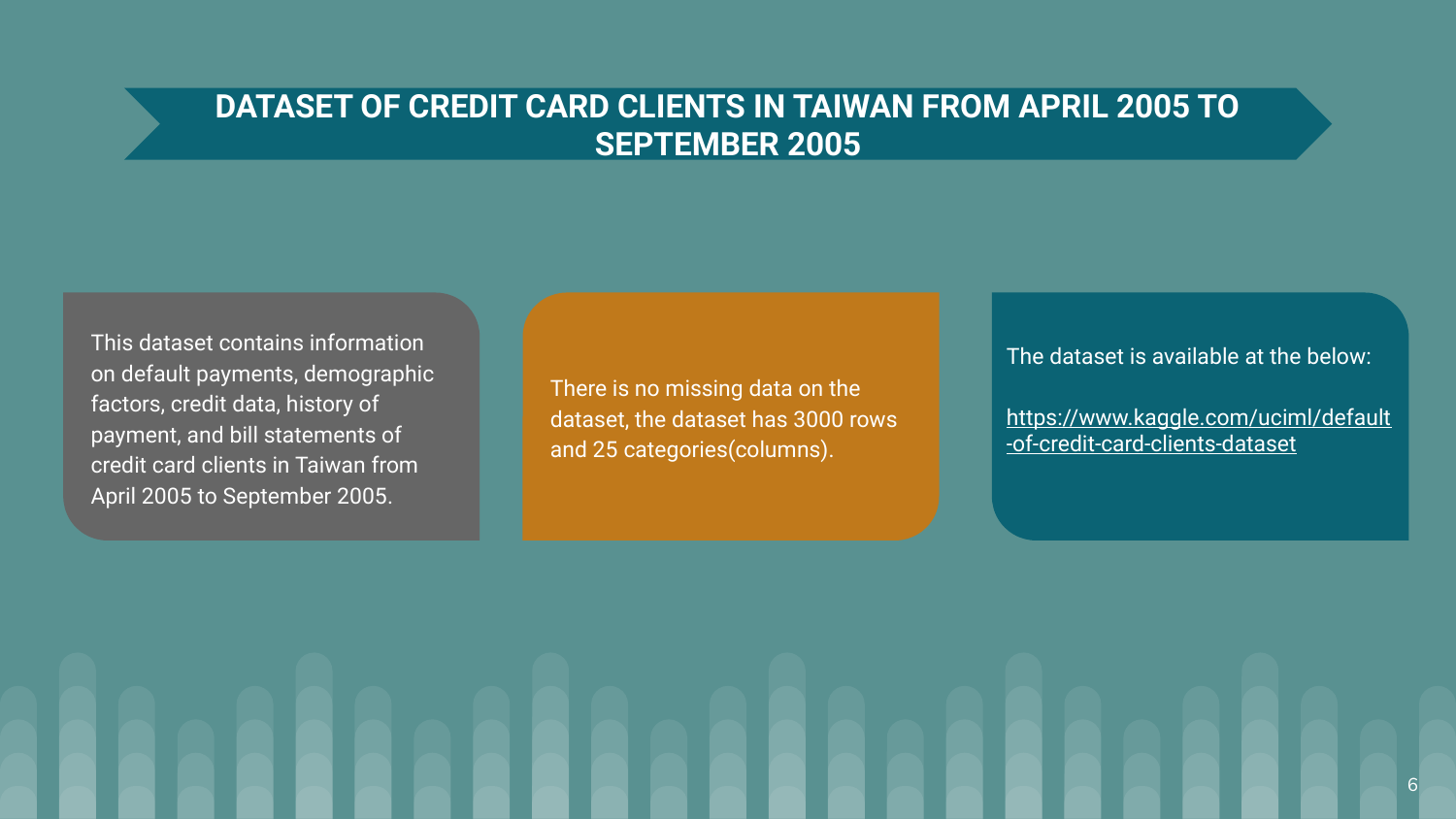

DATASET OF CREDIT CARD CLIENTS IN TAIWAN FROM APRIL 2005 TO SEPTEMBER 2005
There is no missing data on the dataset, the dataset has 3000 rows and 25 categories(columns).

The dataset is available at the below:
https://www.kaggle.com/uciml/default-of-credit-card-clients-dataset
This dataset contains information on default payments, demographic factors, credit data, history of payment, and bill statements of credit card clients in Taiwan from April 2005 to September 2005.

6